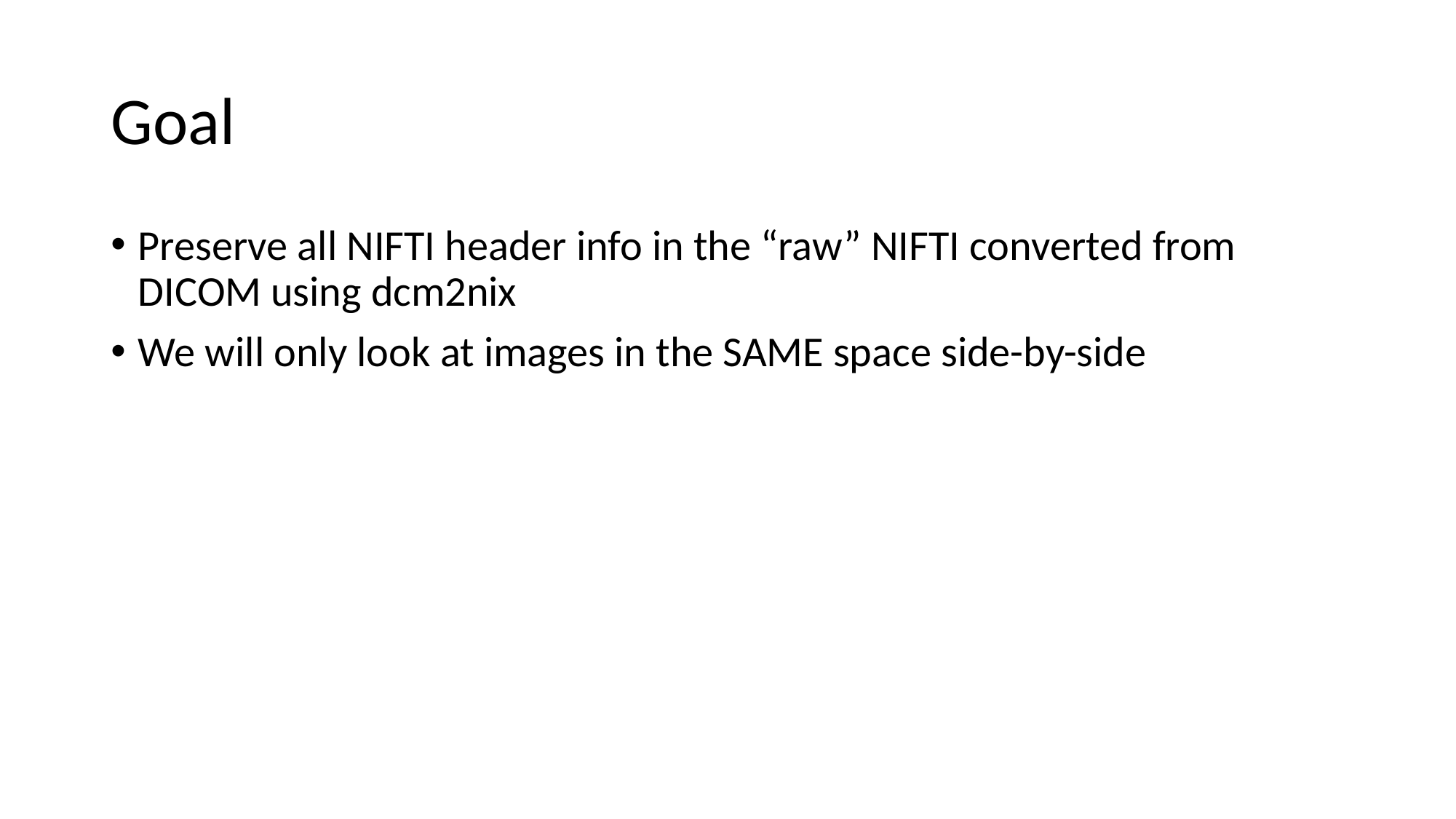

# Goal
Preserve all NIFTI header info in the “raw” NIFTI converted from DICOM using dcm2nix
We will only look at images in the SAME space side-by-side